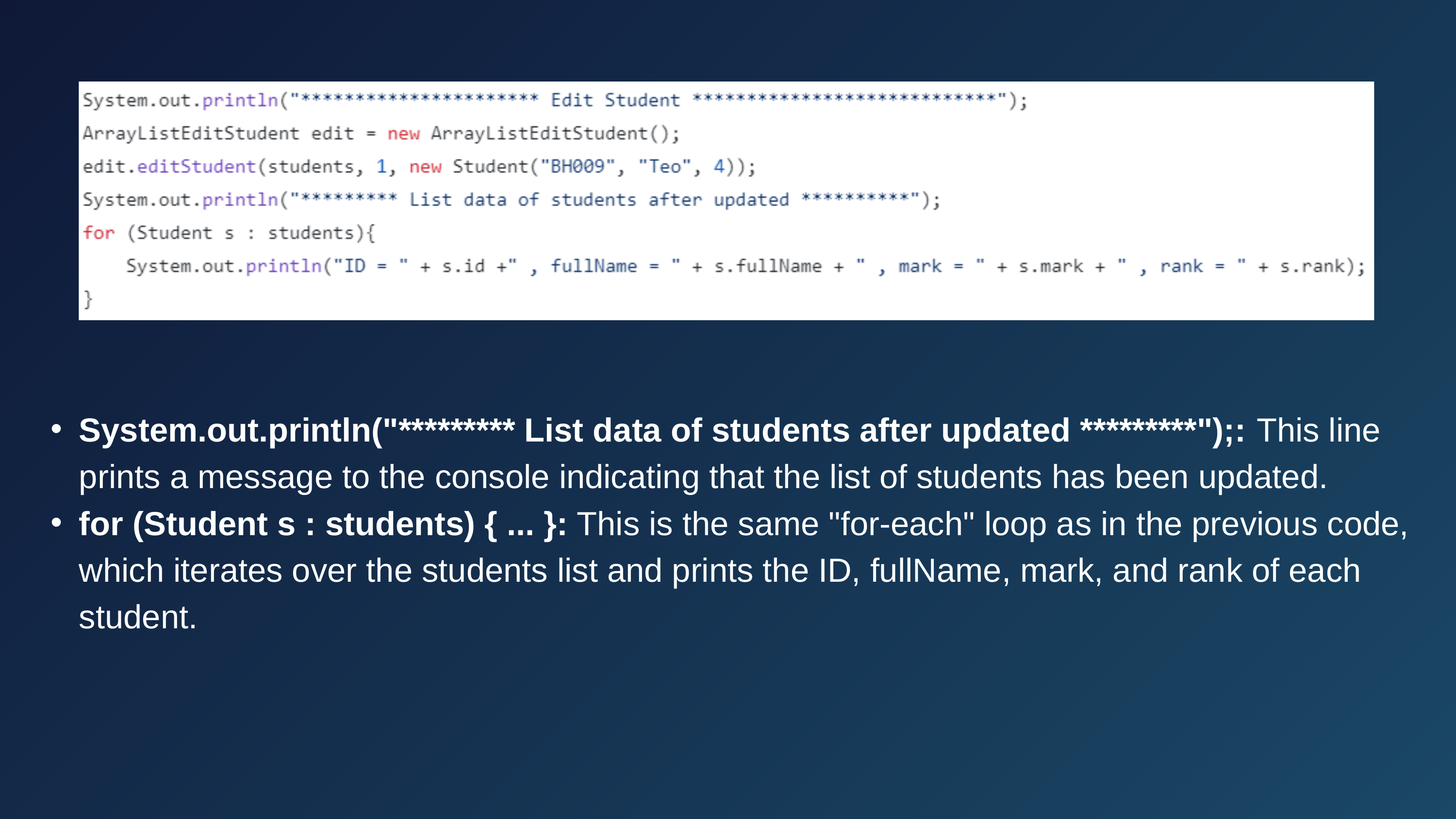

System.out.println("********* List data of students after updated *********");: This line prints a message to the console indicating that the list of students has been updated.
for (Student s : students) { ... }: This is the same "for-each" loop as in the previous code, which iterates over the students list and prints the ID, fullName, mark, and rank of each student.